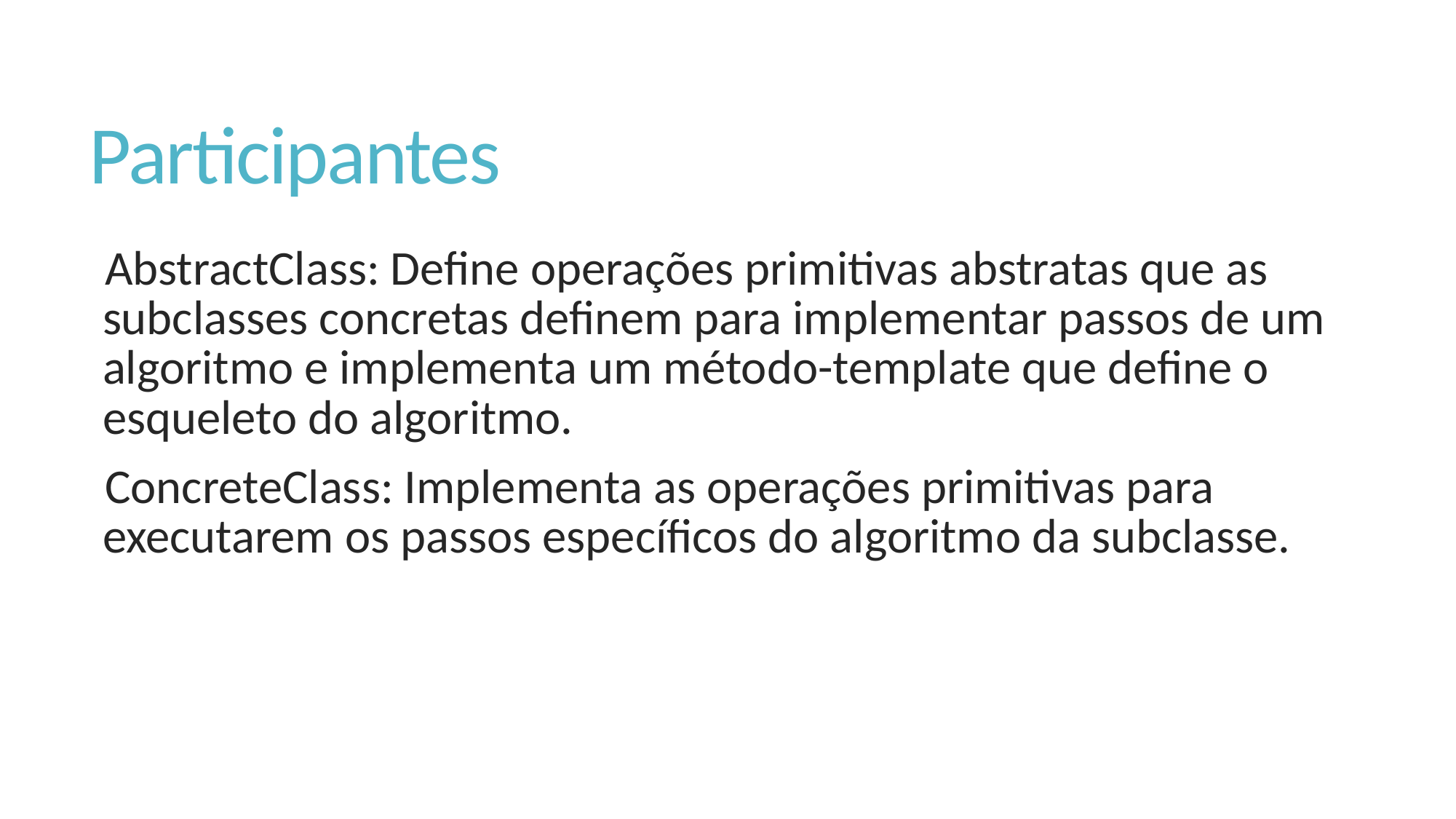

# Participantes
AbstractClass: Define operações primitivas abstratas que as subclasses concretas definem para implementar passos de um algoritmo e implementa um método-template que define o esqueleto do algoritmo.
ConcreteClass: Implementa as operações primitivas para executarem os passos específicos do algoritmo da subclasse.